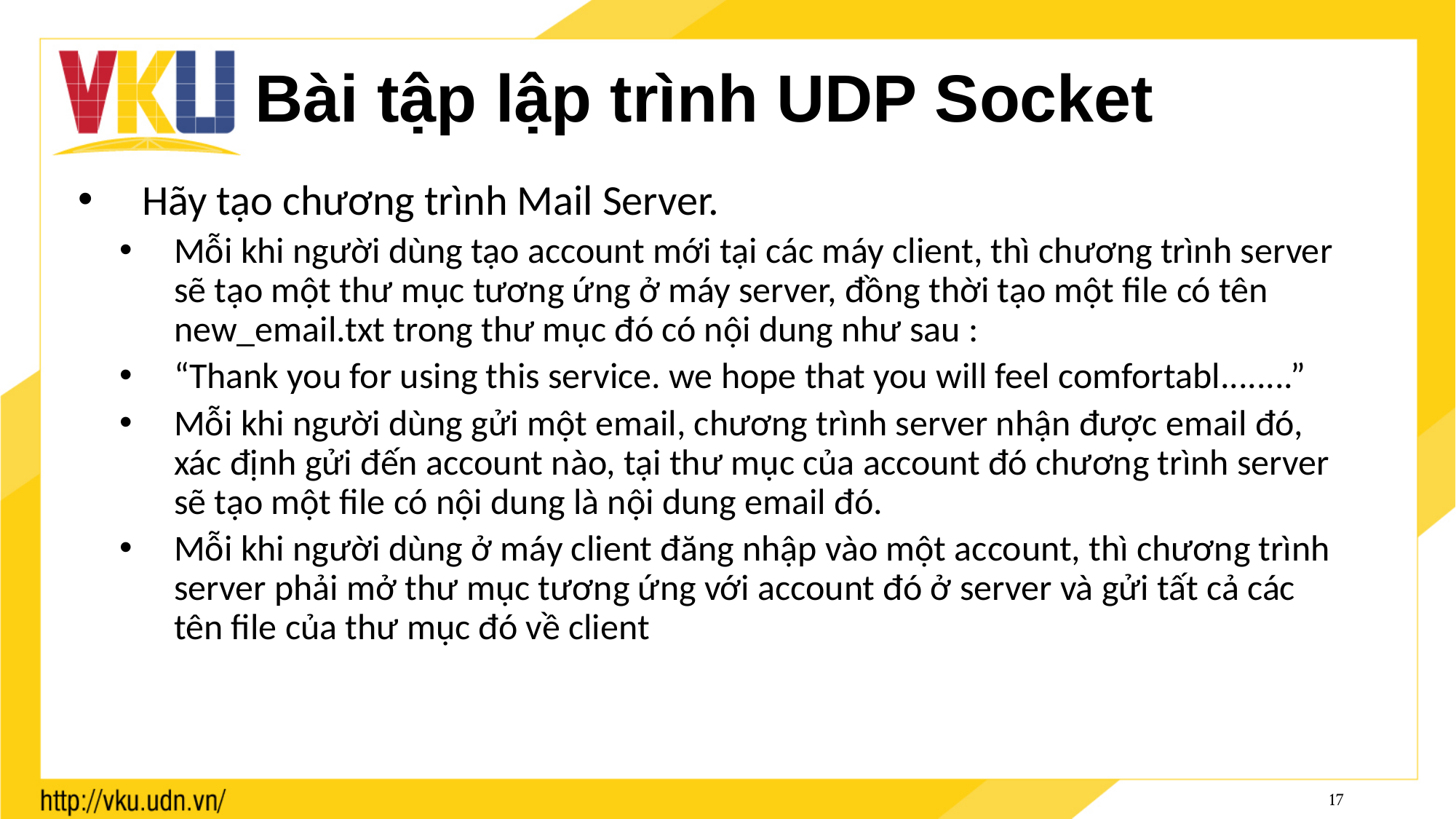

# Bài tập lập trình UDP Socket
Hãy tạo chương trình Mail Server.
Mỗi khi người dùng tạo account mới tại các máy client, thì chương trình server sẽ tạo một thư mục tương ứng ở máy server, đồng thời tạo một file có tên new_email.txt trong thư mục đó có nội dung như sau :
“Thank you for using this service. we hope that you will feel comfortabl........”
Mỗi khi người dùng gửi một email, chương trình server nhận được email đó, xác định gửi đến account nào, tại thư mục của account đó chương trình server sẽ tạo một file có nội dung là nội dung email đó.
Mỗi khi người dùng ở máy client đăng nhập vào một account, thì chương trình server phải mở thư mục tương ứng với account đó ở server và gửi tất cả các tên file của thư mục đó về client
17